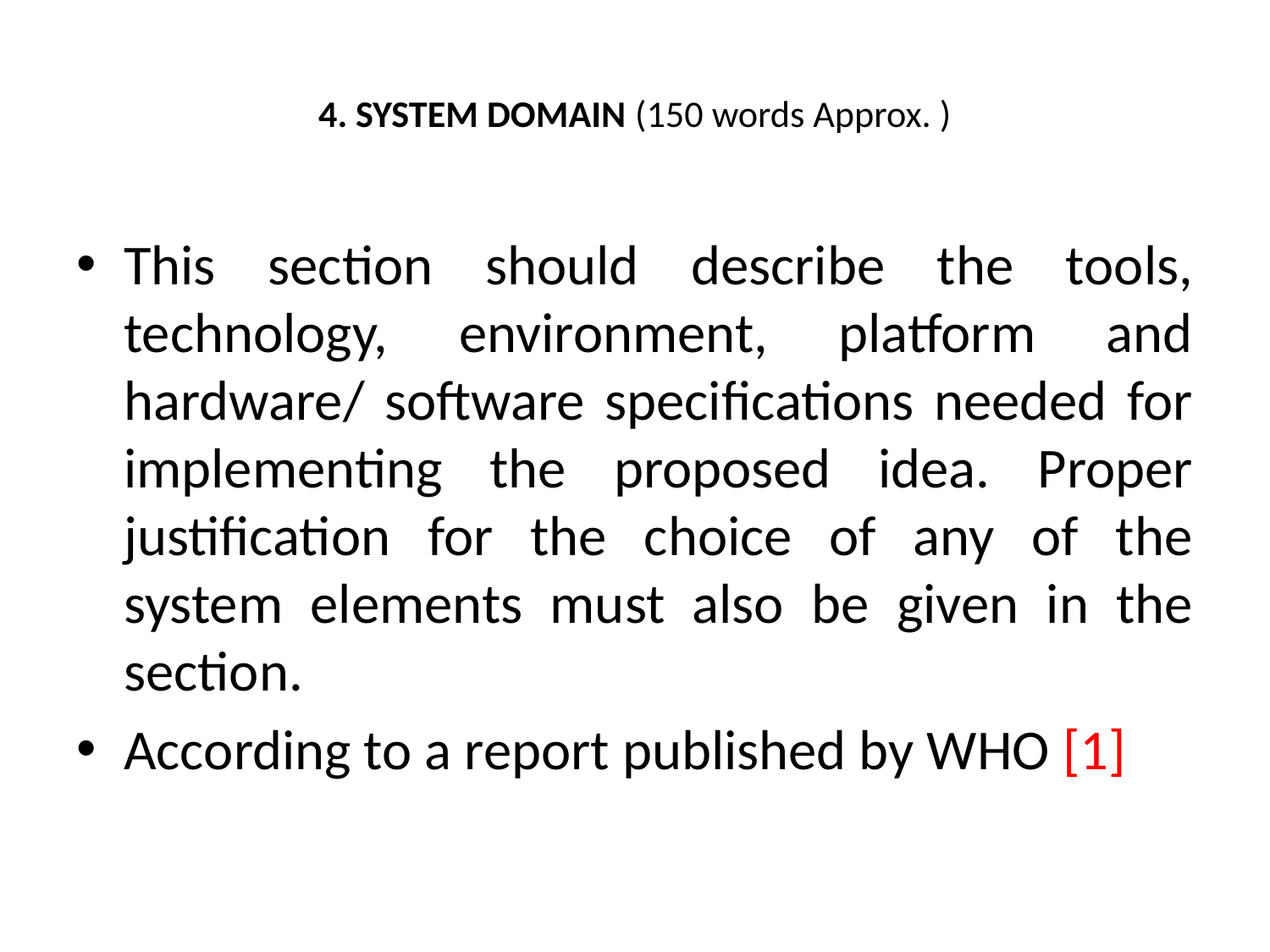

# 4. SYSTEM DOMAIN (150 words Approx. )
This section should describe the tools, technology, environment, platform and hardware/ software specifications needed for implementing the proposed idea. Proper justification for the choice of any of the system elements must also be given in the section.
According to a report published by WHO [1]